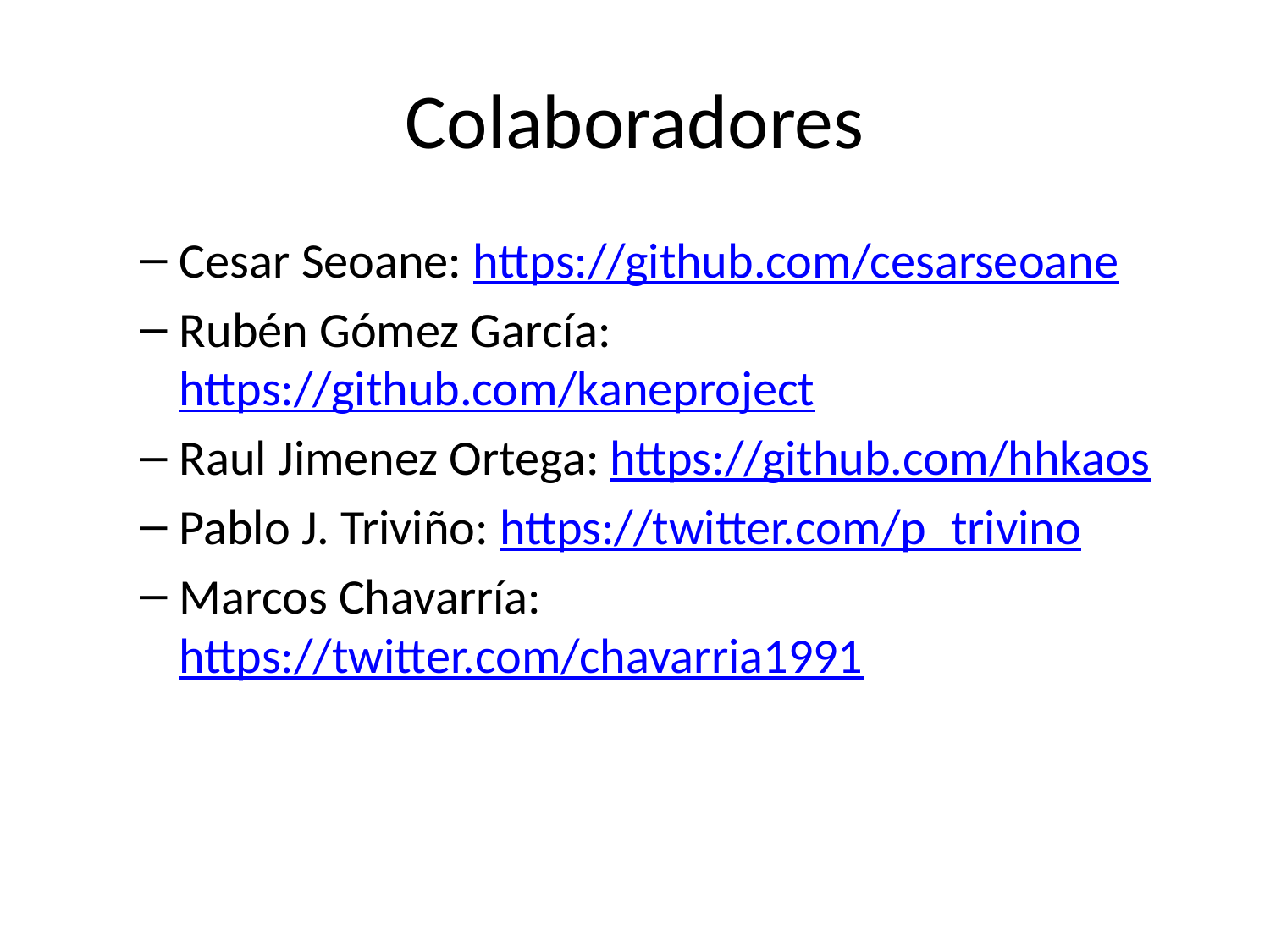

# Colaboradores
Cesar Seoane: https://github.com/cesarseoane
Rubén Gómez García: https://github.com/kaneproject
Raul Jimenez Ortega: https://github.com/hhkaos
Pablo J. Triviño: https://twitter.com/p_trivino
Marcos Chavarría: https://twitter.com/chavarria1991